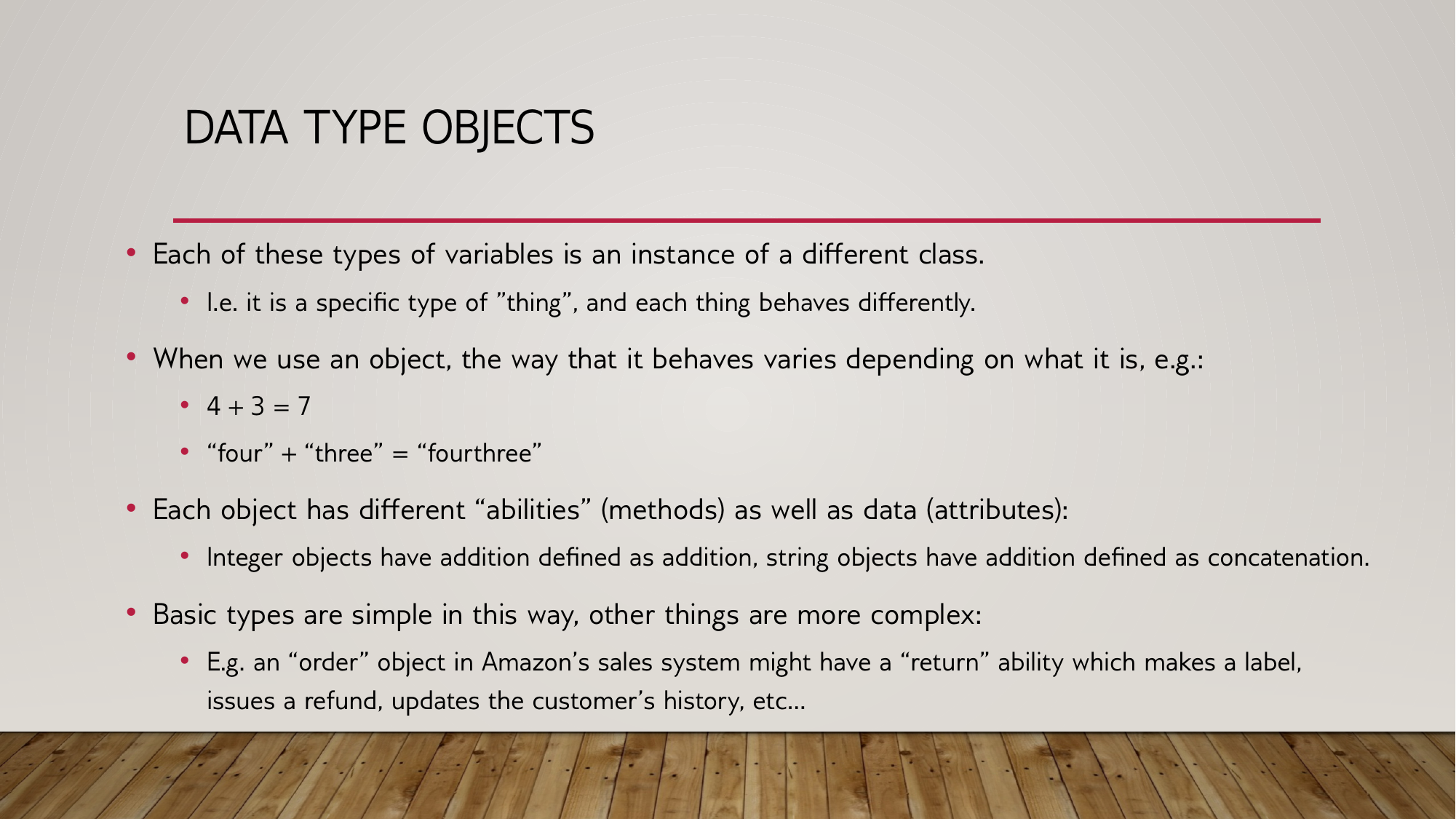

# Data Type Objects
Each of these types of variables is an instance of a different class.
I.e. it is a specific type of ”thing”, and each thing behaves differently.
When we use an object, the way that it behaves varies depending on what it is, e.g.:
4 + 3 = 7
“four” + “three” = “fourthree”
Each object has different “abilities” (methods) as well as data (attributes):
Integer objects have addition defined as addition, string objects have addition defined as concatenation.
Basic types are simple in this way, other things are more complex:
E.g. an “order” object in Amazon’s sales system might have a “return” ability which makes a label, issues a refund, updates the customer’s history, etc…